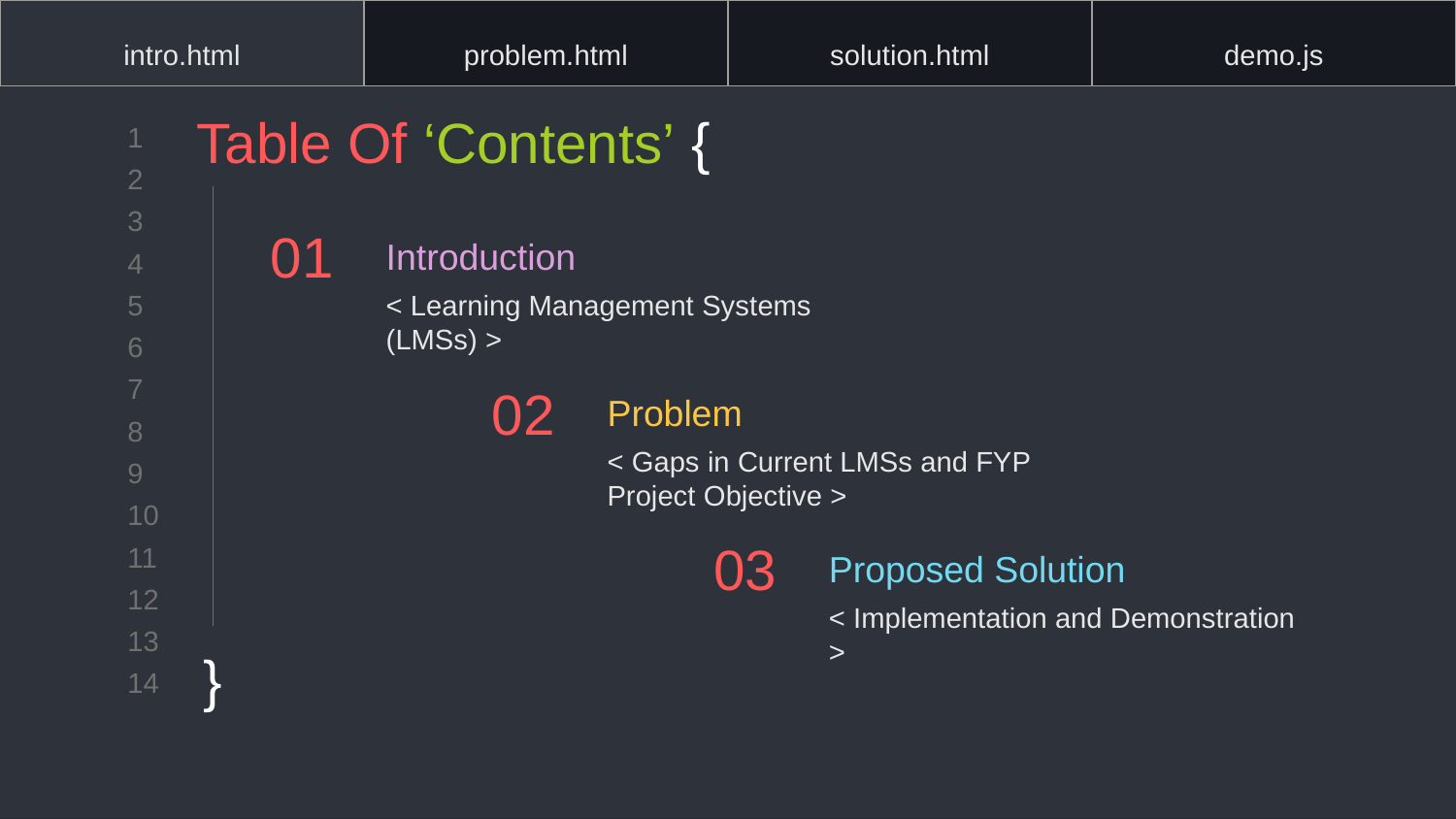

| intro.html | problem.html | solution.html | demo.js |
| --- | --- | --- | --- |
Table Of ‘Contents’ {
}
# 01
Introduction
< Learning Management Systems (LMSs) >
Problem
02
< Gaps in Current LMSs and FYP Project Objective >
Proposed Solution
03
< Implementation and Demonstration >